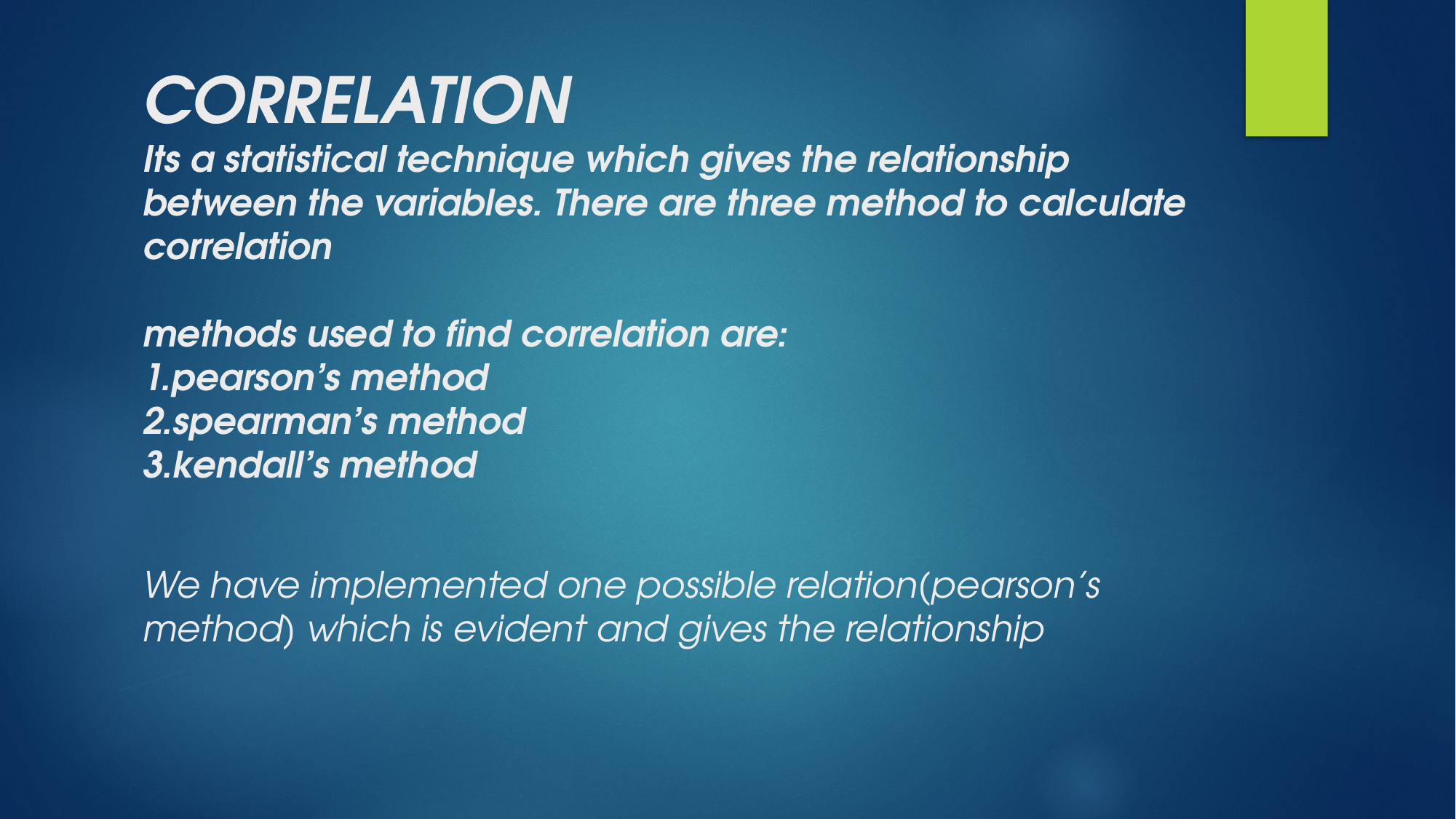

# CORRELATION Its a statistical technique which gives the relationship between the variables. There are three method to calculate correlation methods used to find correlation are: 1.pearson’s method 2.spearman’s method 3.kendall’s method We have implemented one possible relation(pearson’s method) which is evident and gives the relationship